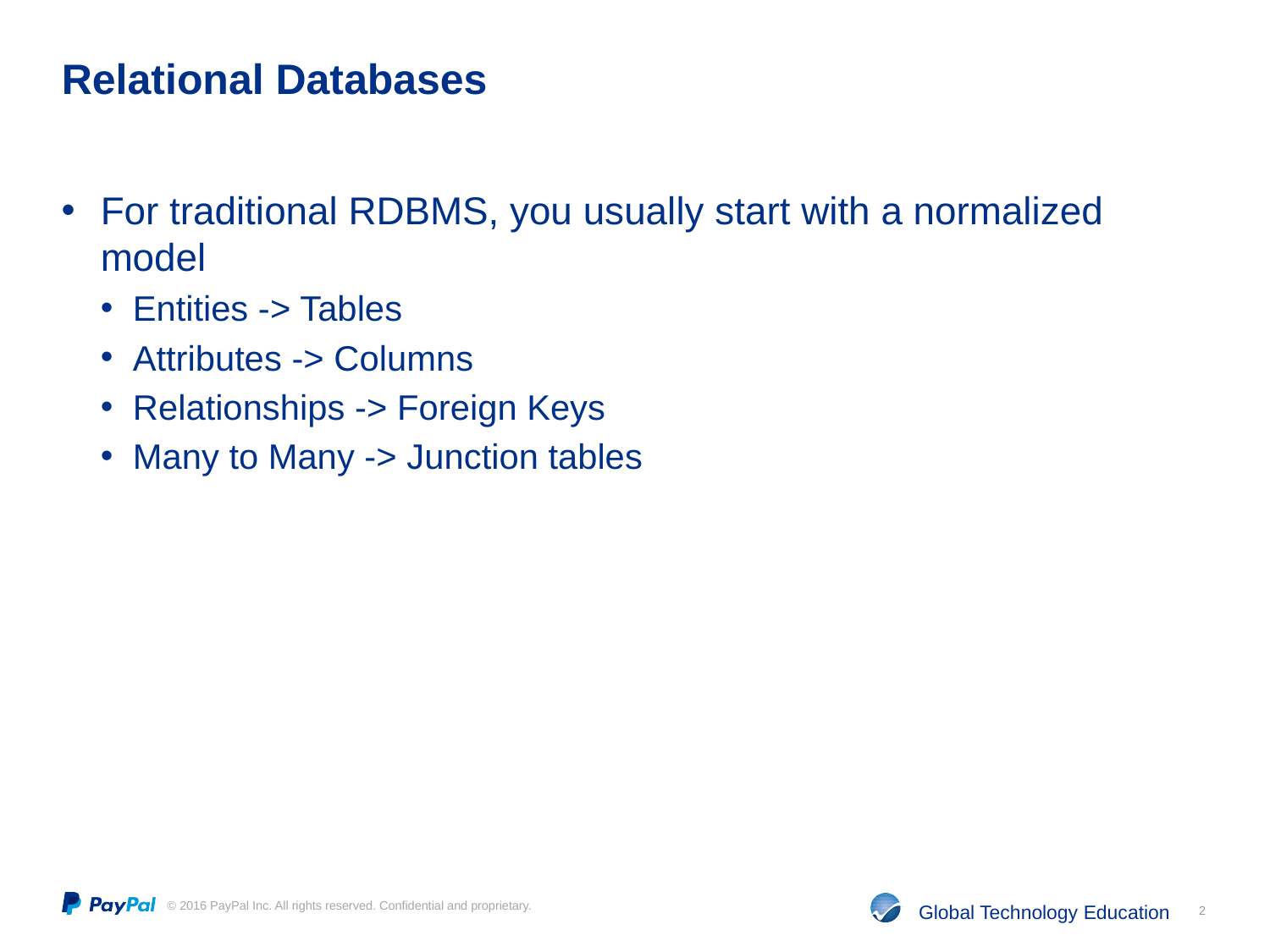

# Relational Databases
For traditional RDBMS, you usually start with a normalized model
Entities -> Tables
Attributes -> Columns
Relationships -> Foreign Keys
Many to Many -> Junction tables

2